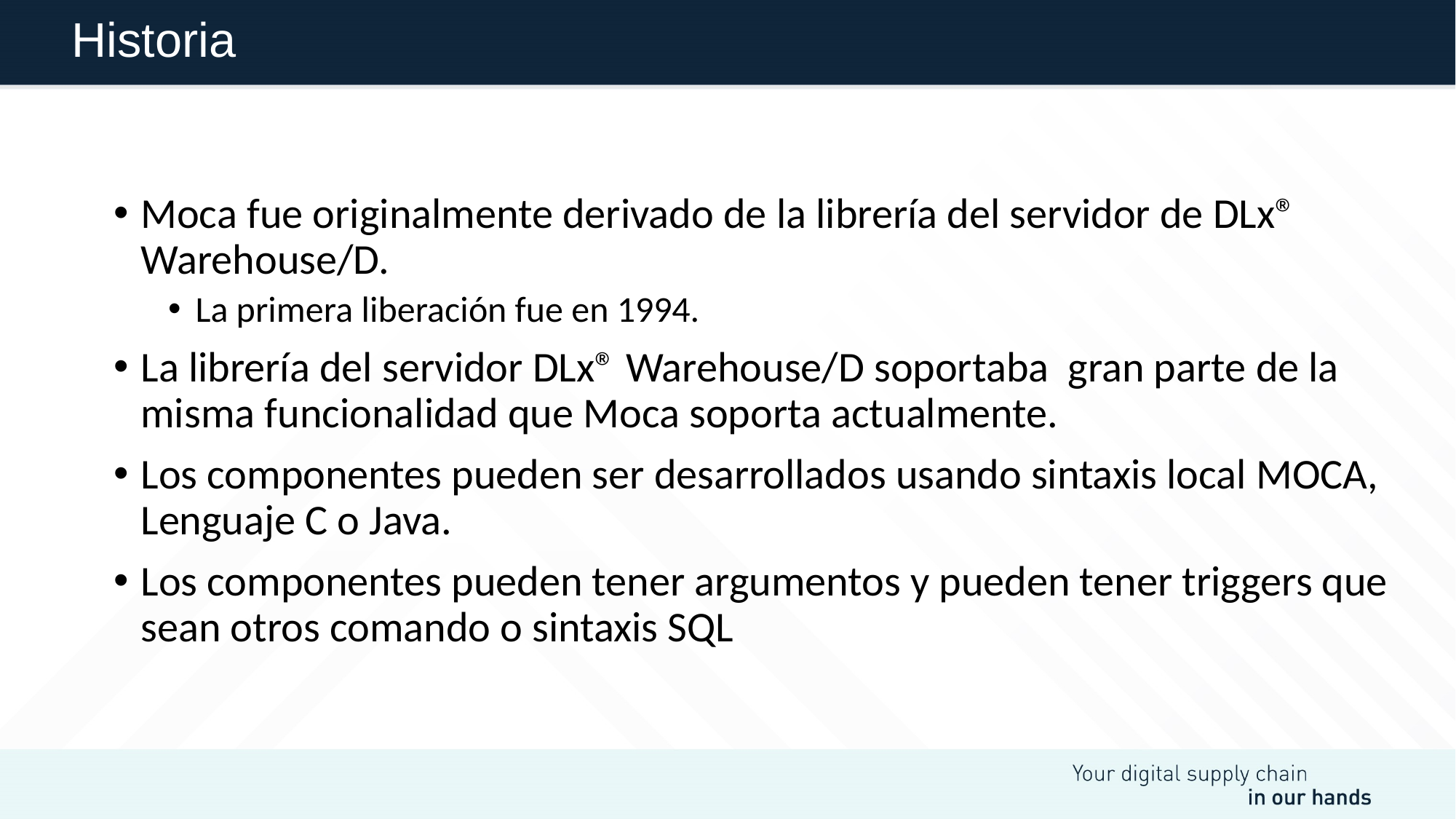

# Historia
Moca fue originalmente derivado de la librería del servidor de DLx® Warehouse/D.
La primera liberación fue en 1994.
La librería del servidor DLx® Warehouse/D soportaba  gran parte de la misma funcionalidad que Moca soporta actualmente.
Los componentes pueden ser desarrollados usando sintaxis local MOCA, Lenguaje C o Java.
Los componentes pueden tener argumentos y pueden tener triggers que sean otros comando o sintaxis SQL